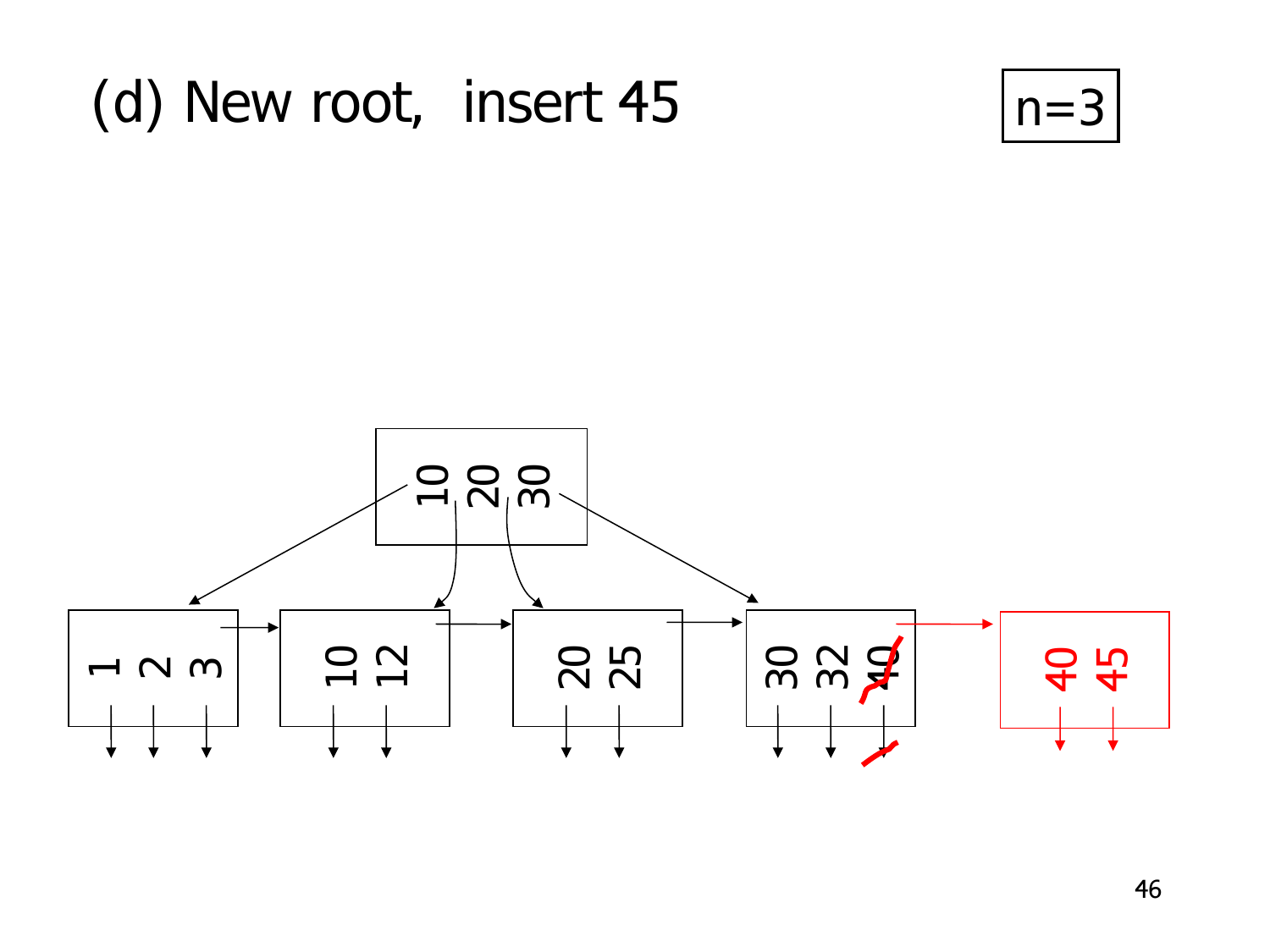

(d) New root,  insert 45
n=3
10
20
30

1
2
3
10
12
20
25
30
32
40
40
45

46